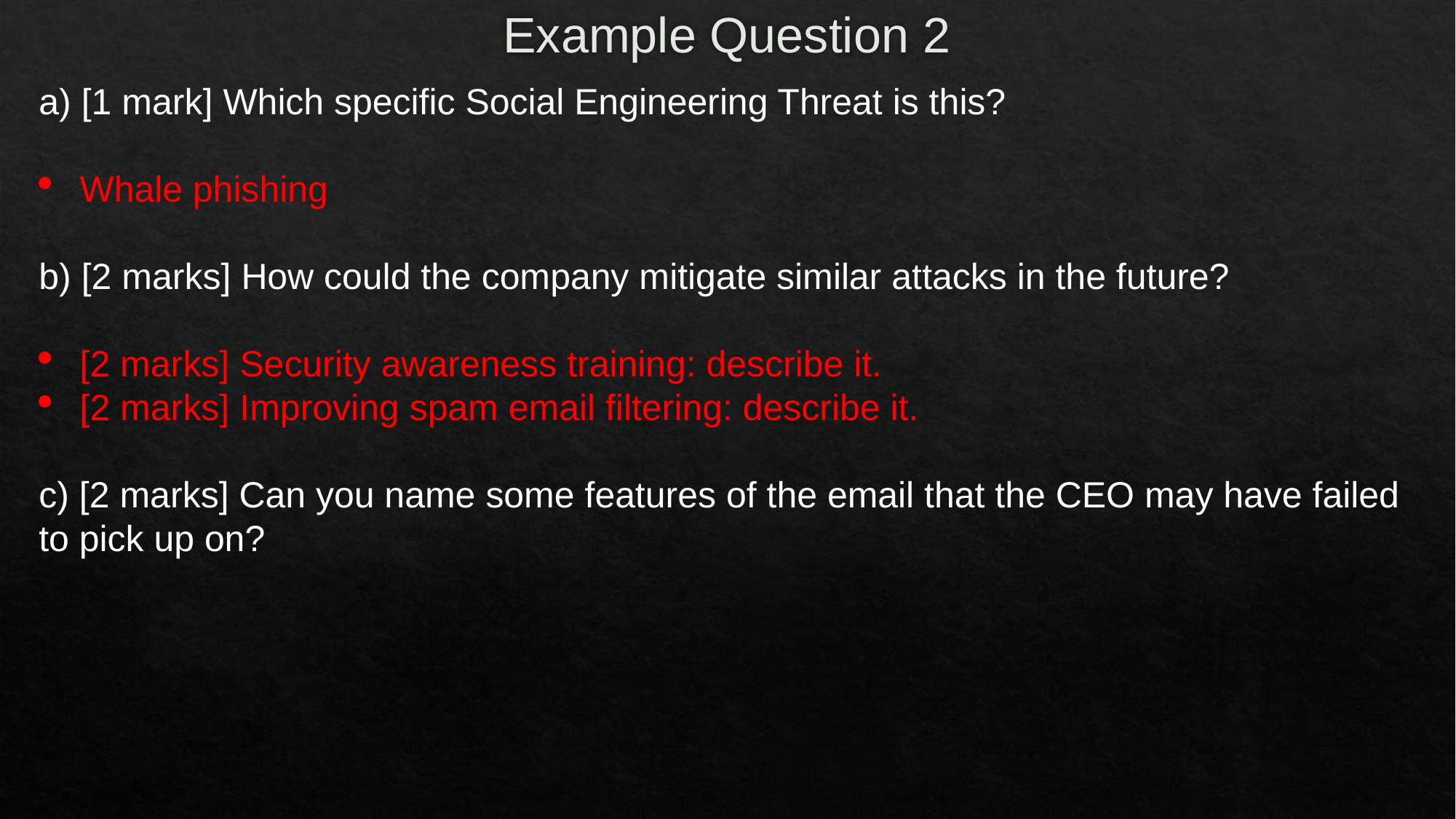

# Example Question 2
a) [1 mark] Which specific Social Engineering Threat is this?

Whale phishing

b) [2 marks] How could the company mitigate similar attacks in the future?

[2 marks] Security awareness training: describe it.
[2 marks] Improving spam email filtering: describe it.

c) [2 marks] Can you name some features of the email that the CEO may have failed to pick up on?